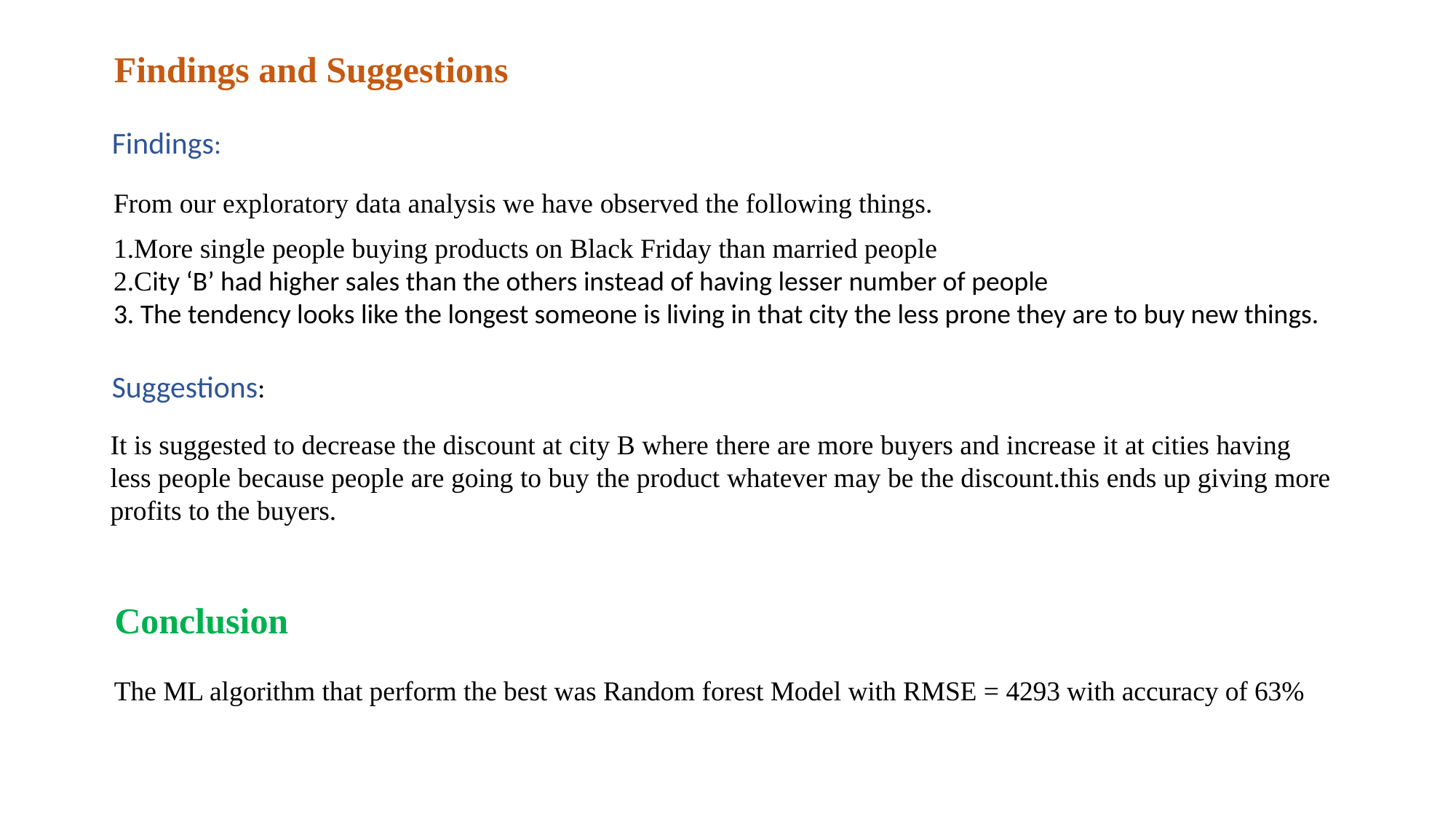

Findings and Suggestions
Findings:
From our exploratory data analysis we have observed the following things.
1.More single people buying products on Black Friday than married people
2.City ‘B’ had higher sales than the others instead of having lesser number of people
3. The tendency looks like the longest someone is living in that city the less prone they are to buy new things.
Suggestions:
It is suggested to decrease the discount at city B where there are more buyers and increase it at cities having less people because people are going to buy the product whatever may be the discount.this ends up giving more profits to the buyers.
Conclusion
The ML algorithm that perform the best was Random forest Model with RMSE = 4293 with accuracy of 63%